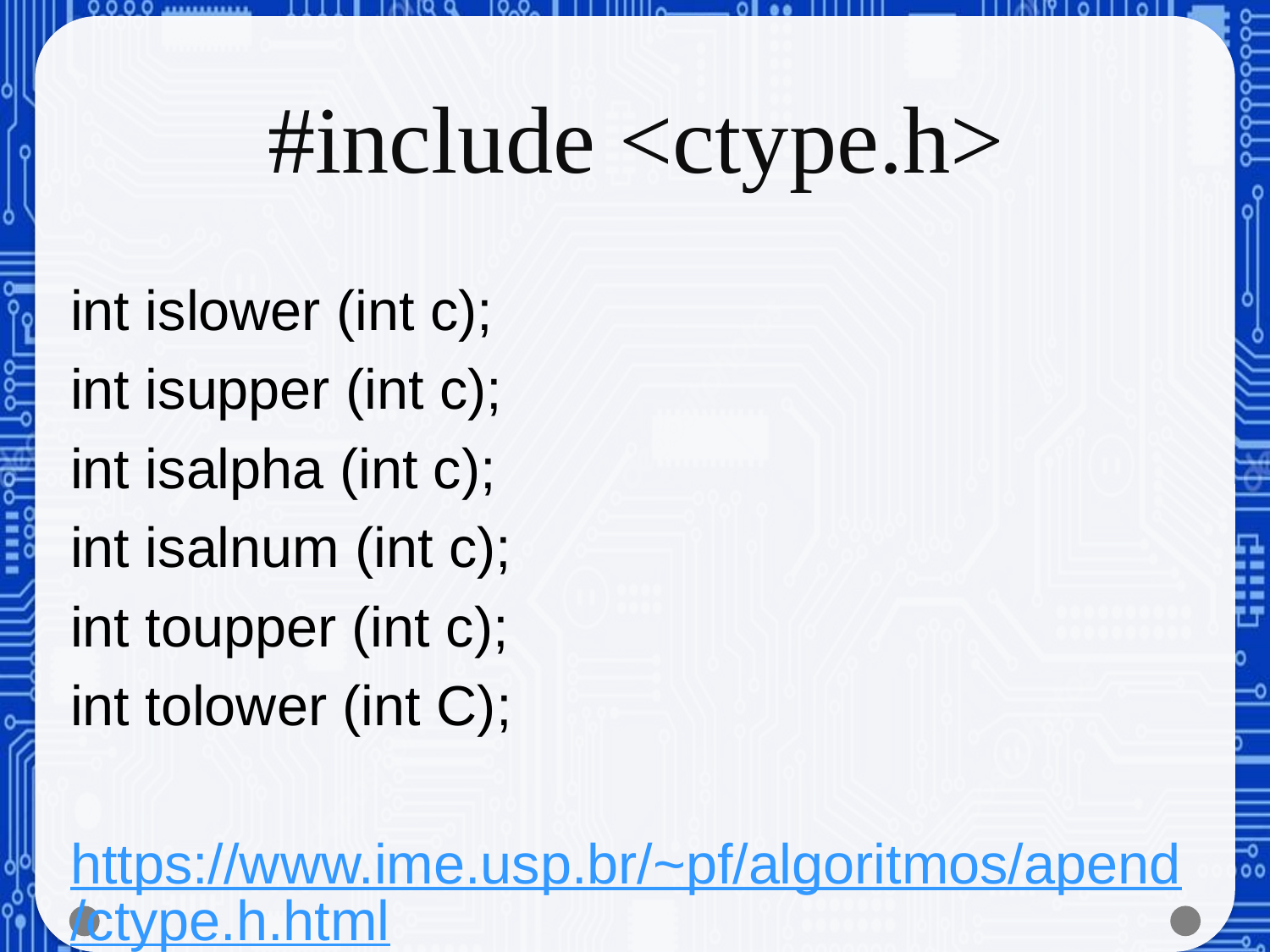

# #include <ctype.h>
int islower (int c);
int isupper (int c);
int isalpha (int c);
int isalnum (int c);
int toupper (int c);
int tolower (int C);

https://www.ime.usp.br/~pf/algoritmos/apend/ctype.h.html